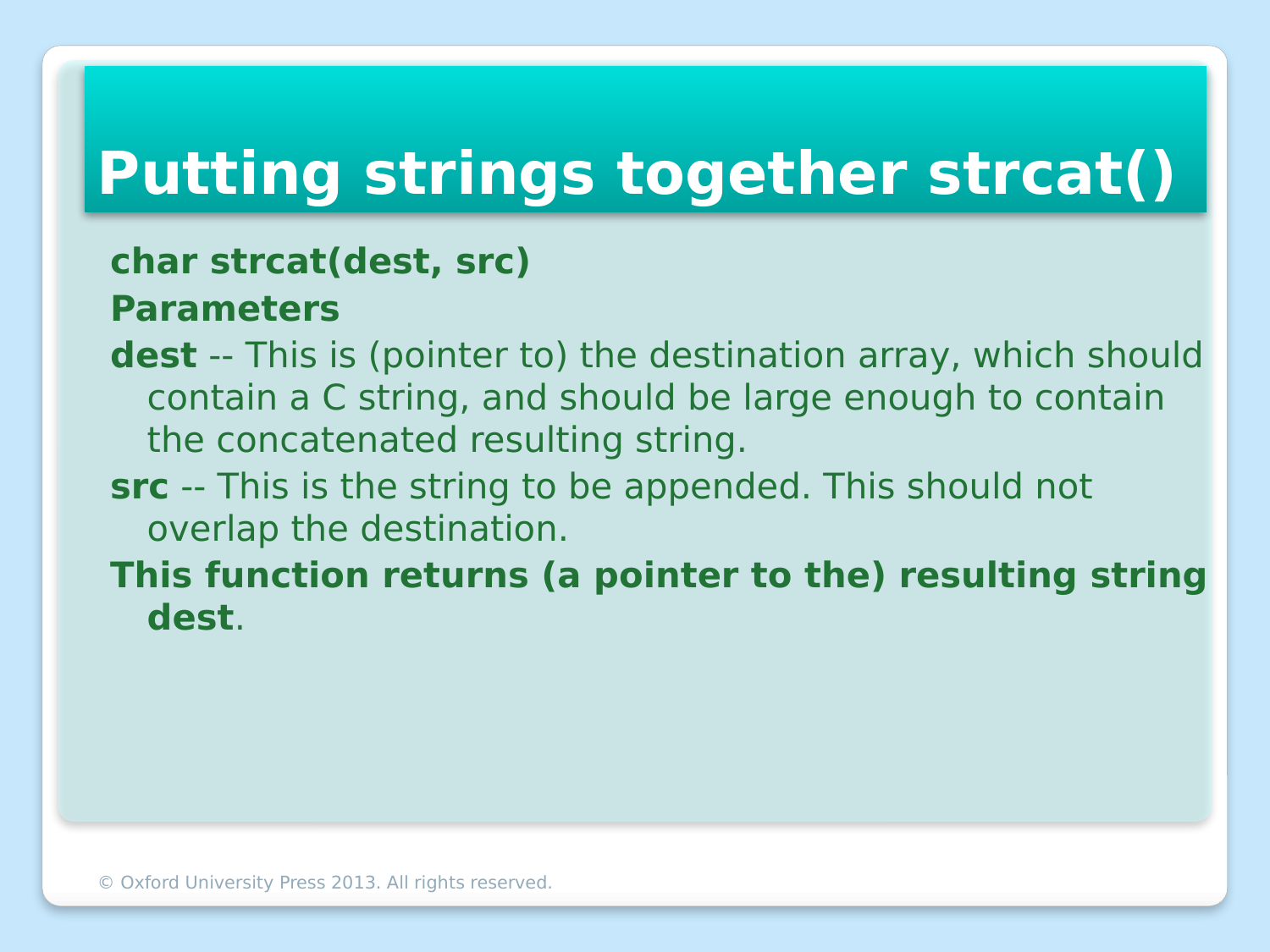

# Putting strings together strcat()
char strcat(dest, src)
Parameters
dest -- This is (pointer to) the destination array, which should contain a C string, and should be large enough to contain the concatenated resulting string.
src -- This is the string to be appended. This should not overlap the destination.
This function returns (a pointer to the) resulting string dest.

© Oxford University Press 2013. All rights reserved.